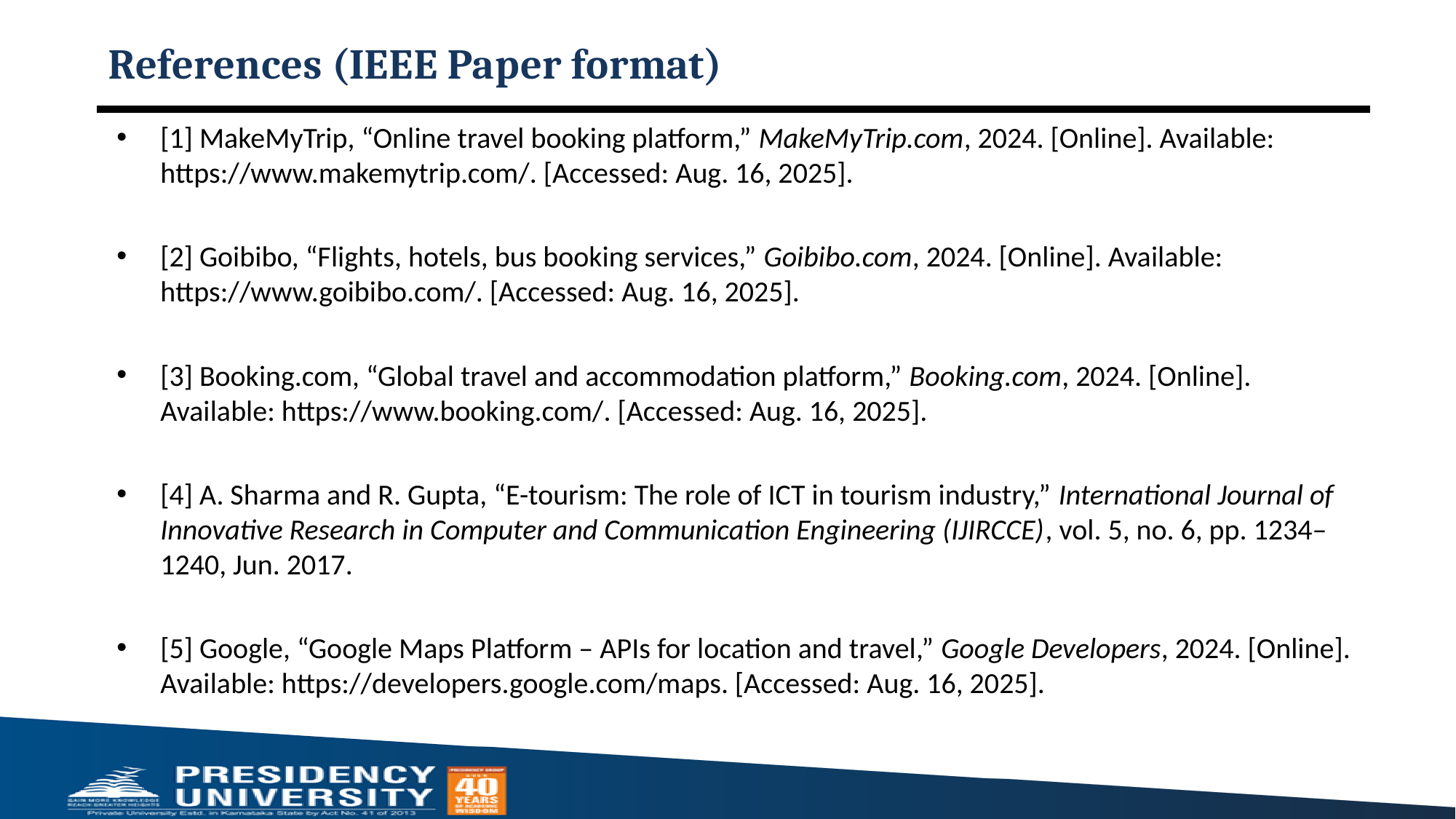

# References (IEEE Paper format)
[1] MakeMyTrip, “Online travel booking platform,” MakeMyTrip.com, 2024. [Online]. Available: https://www.makemytrip.com/. [Accessed: Aug. 16, 2025].

[2] Goibibo, “Flights, hotels, bus booking services,” Goibibo.com, 2024. [Online]. Available: https://www.goibibo.com/. [Accessed: Aug. 16, 2025].

[3] Booking.com, “Global travel and accommodation platform,” Booking.com, 2024. [Online]. Available: https://www.booking.com/. [Accessed: Aug. 16, 2025].

[4] A. Sharma and R. Gupta, “E-tourism: The role of ICT in tourism industry,” International Journal of Innovative Research in Computer and Communication Engineering (IJIRCCE), vol. 5, no. 6, pp. 1234–1240, Jun. 2017.

[5] Google, “Google Maps Platform – APIs for location and travel,” Google Developers, 2024. [Online]. Available: https://developers.google.com/maps. [Accessed: Aug. 16, 2025].